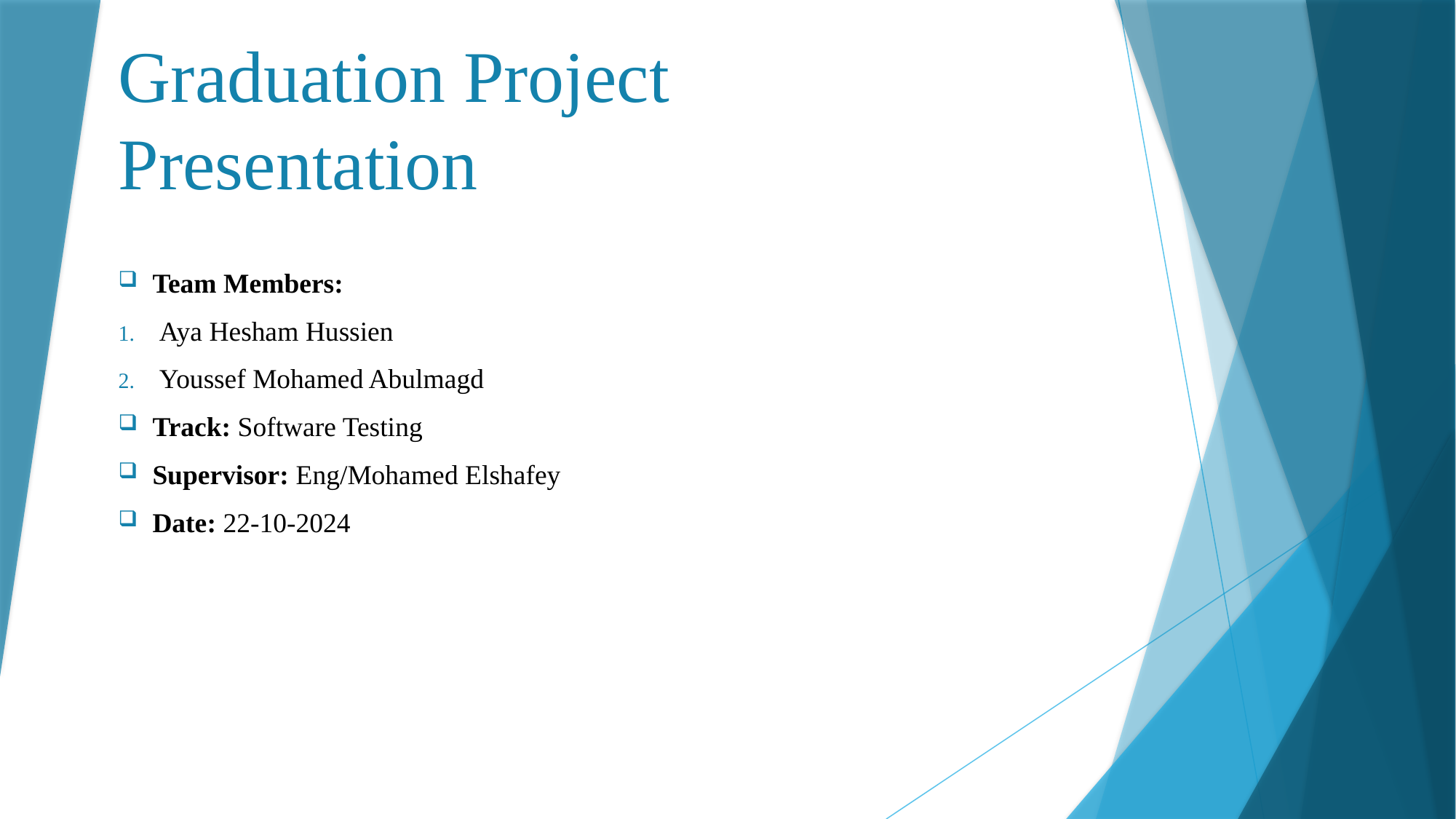

# Graduation Project Presentation
Team Members:
Aya Hesham Hussien
Youssef Mohamed Abulmagd
Track: Software Testing
Supervisor: Eng/Mohamed Elshafey
Date: 22-10-2024